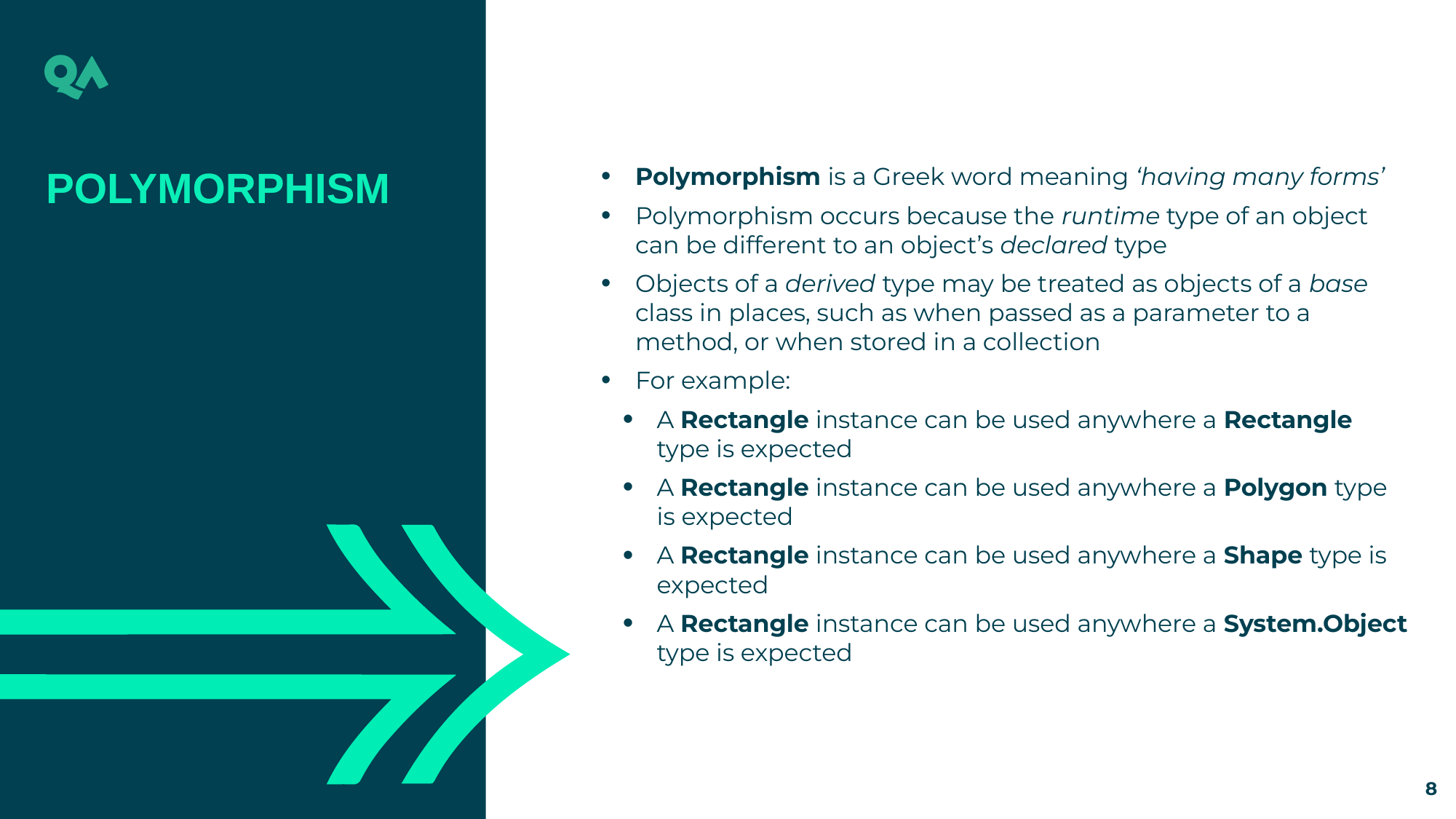

Polymorphism
Polymorphism is a Greek word meaning ‘having many forms’
Polymorphism occurs because the runtime type of an object can be different to an object’s declared type
Objects of a derived type may be treated as objects of a base class in places, such as when passed as a parameter to a method, or when stored in a collection
For example:
A Rectangle instance can be used anywhere a Rectangle type is expected
A Rectangle instance can be used anywhere a Polygon type is expected
A Rectangle instance can be used anywhere a Shape type is expected
A Rectangle instance can be used anywhere a System.Object type is expected

8